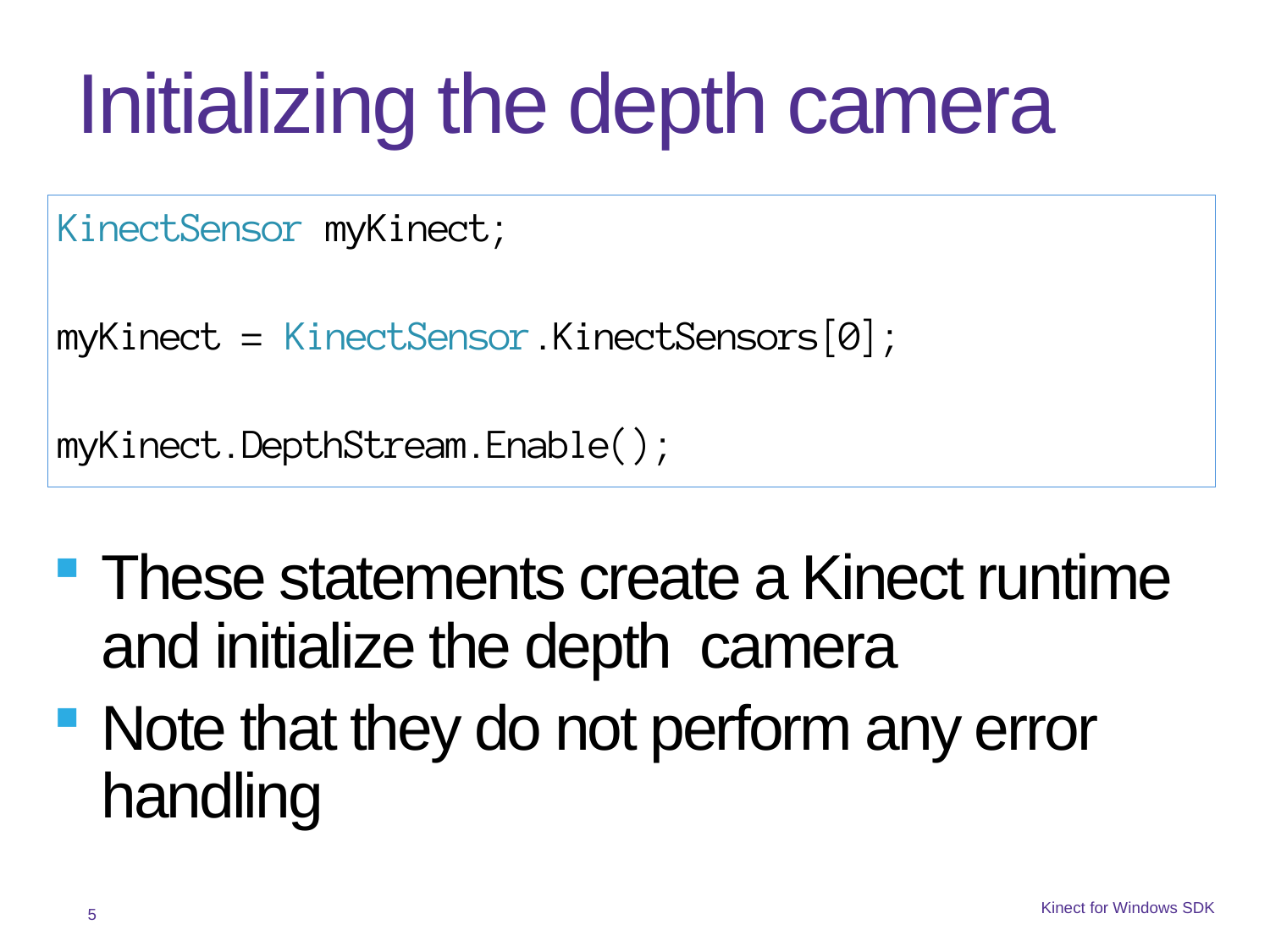

# Initializing the depth camera
KinectSensor myKinect;

myKinect = KinectSensor.KinectSensors[0];

myKinect.DepthStream.Enable();
These statements create a Kinect runtime and initialize the depth  camera
Note that they do not perform any error handling
5